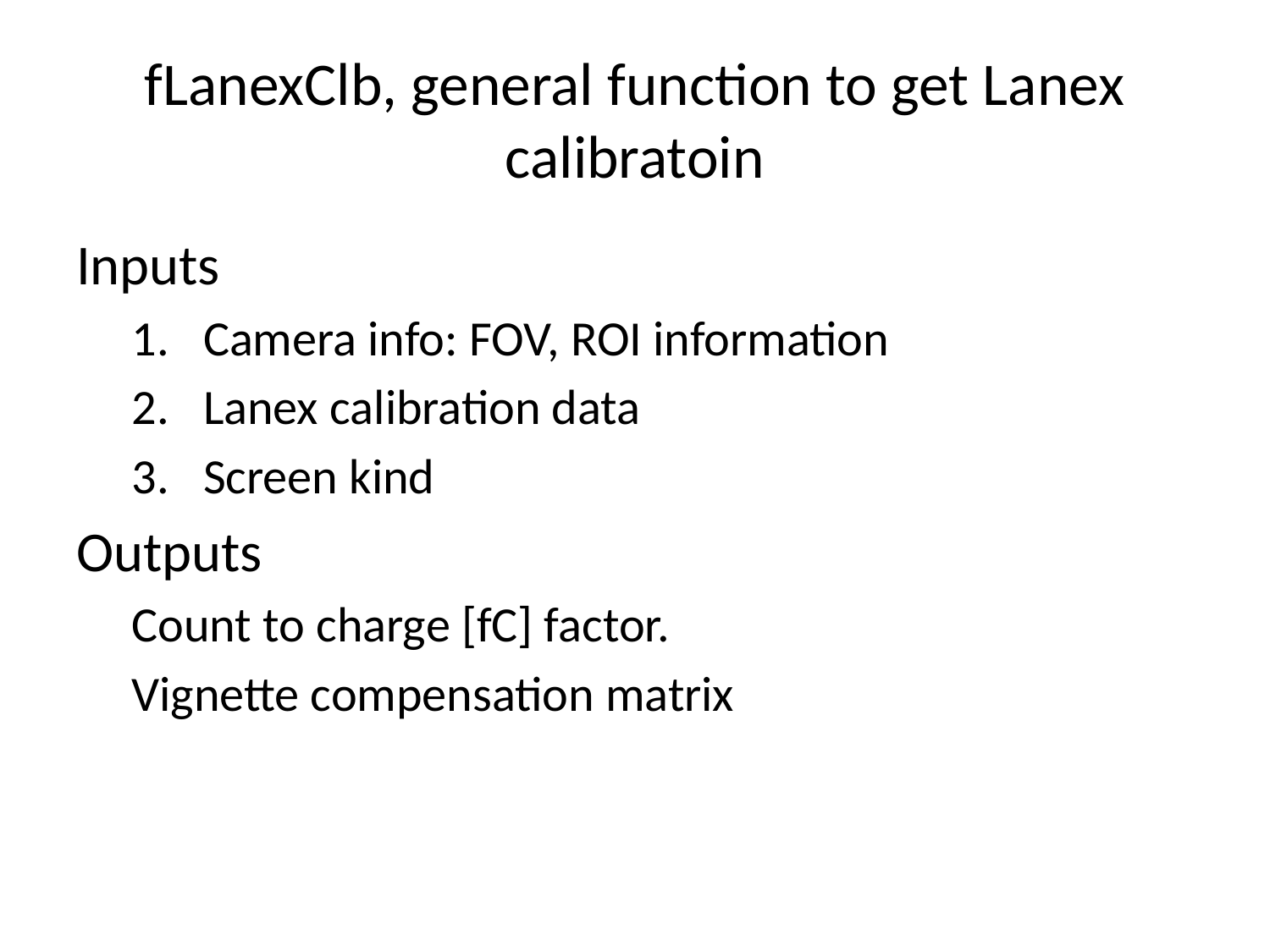

# fLanexClb, general function to get Lanex calibratoin
Inputs
Camera info: FOV, ROI information
Lanex calibration data
Screen kind
Outputs
Count to charge [fC] factor.
Vignette compensation matrix